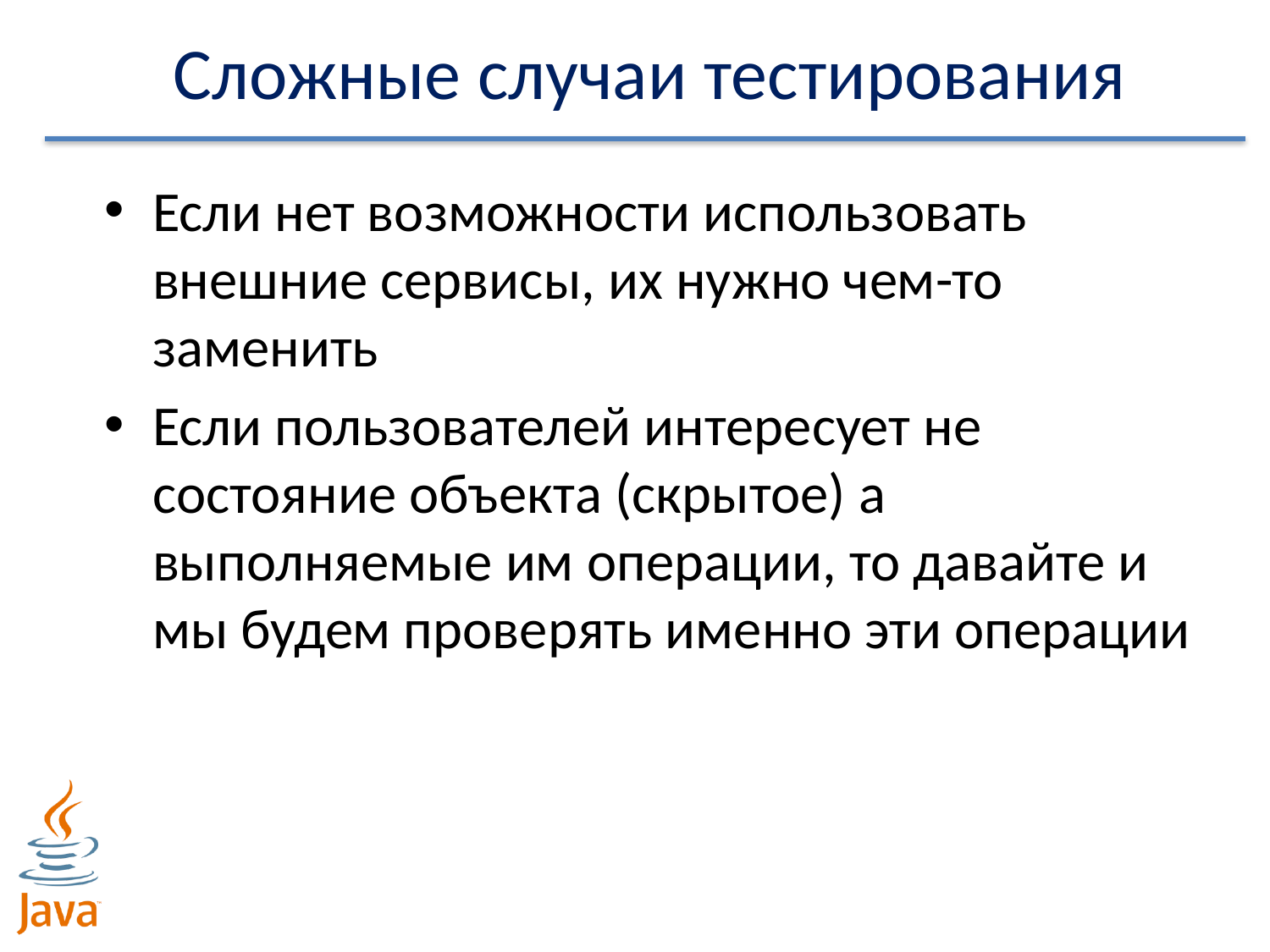

# Сложные случаи тестирования
Если нет возможности использовать внешние сервисы, их нужно чем-то заменить
Если пользователей интересует не состояние объекта (скрытое) а выполняемые им операции, то давайте и мы будем проверять именно эти операции